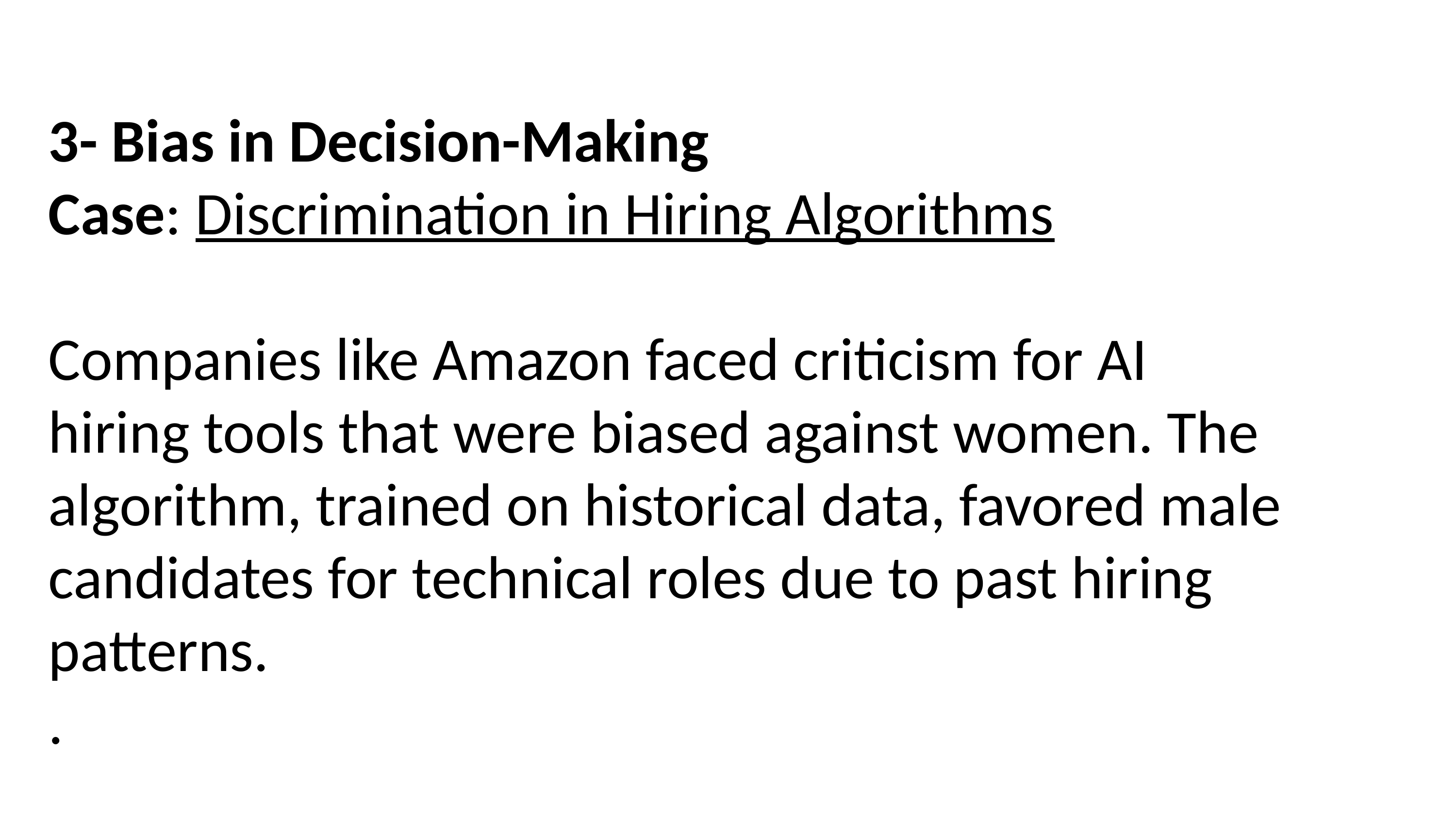

3- Bias in Decision-Making
Case: Discrimination in Hiring Algorithms
Companies like Amazon faced criticism for AI hiring tools that were biased against women. The algorithm, trained on historical data, favored male candidates for technical roles due to past hiring patterns.
.